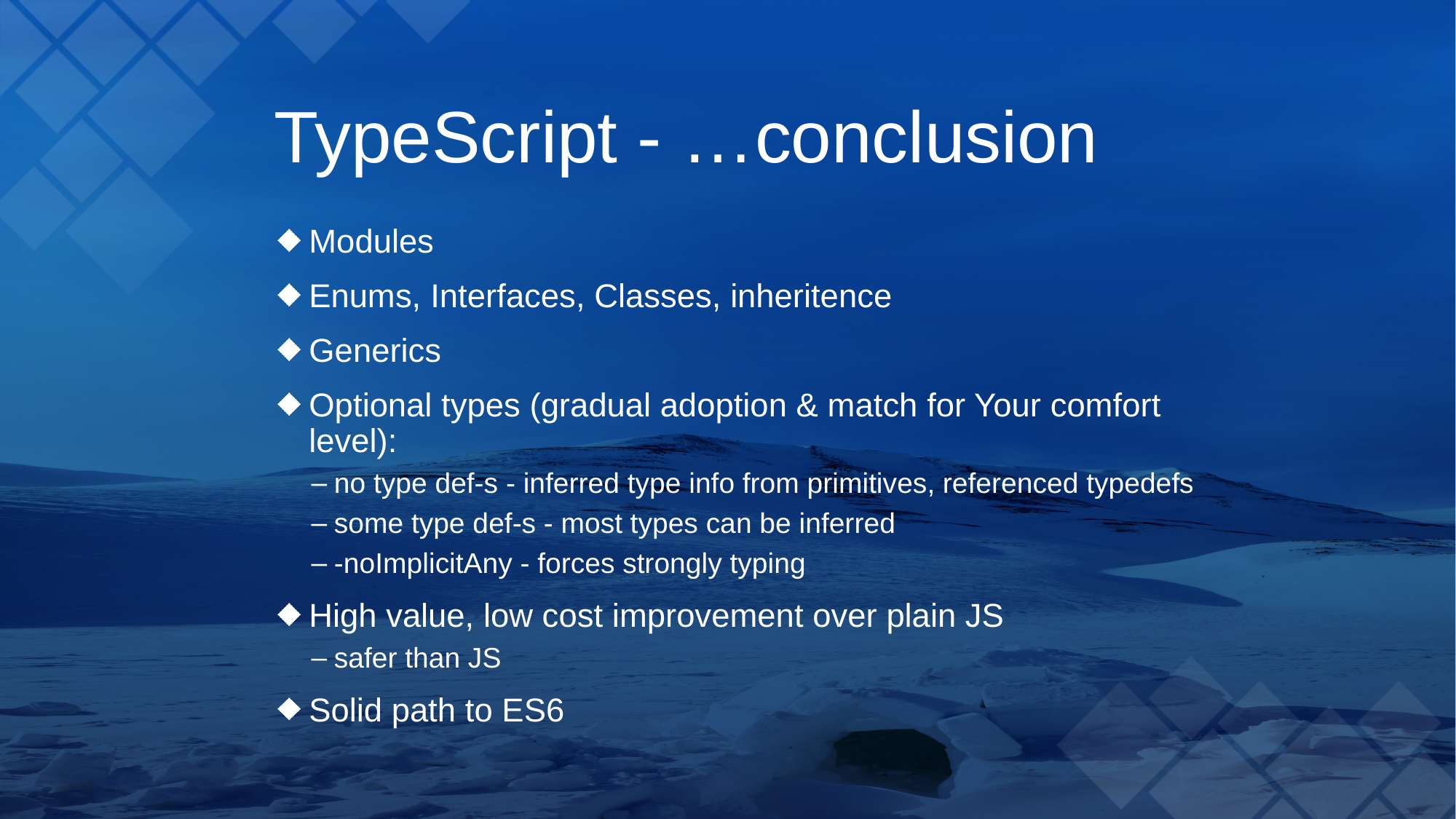

# TypeScript - …conclusion
Modules
Enums, Interfaces, Classes, inheritence
Generics
Optional types (gradual adoption & match for Your comfort level):
no type def-s - inferred type info from primitives, referenced typedefs
some type def-s - most types can be inferred
-noImplicitAny - forces strongly typing
High value, low cost improvement over plain JS
safer than JS
Solid path to ES6